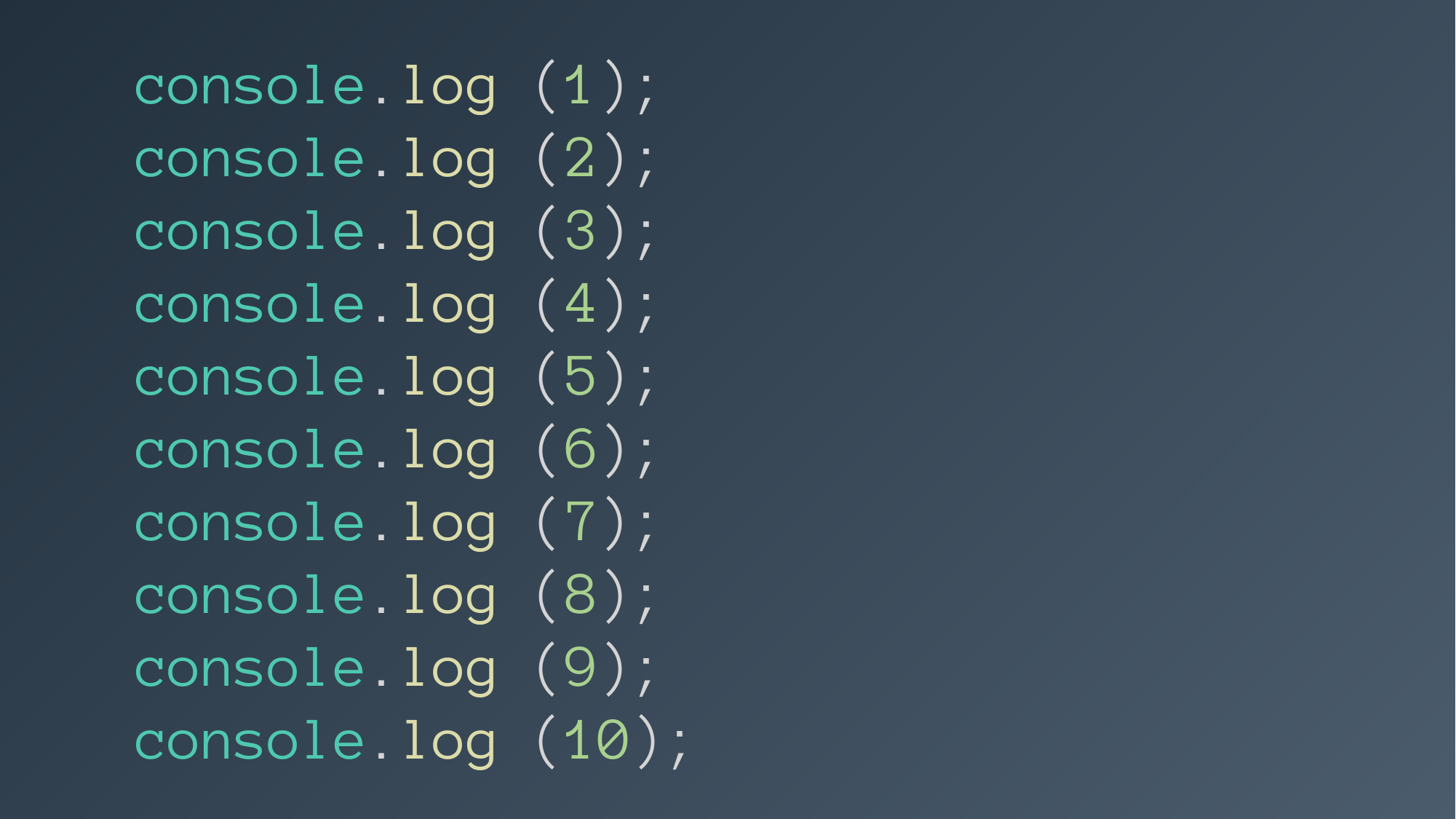

console.log (1);
console.log (2);
console.log (3);
console.log (4);
console.log (5);
console.log (6);
console.log (7);
console.log (8);
console.log (9);
console.log (10);